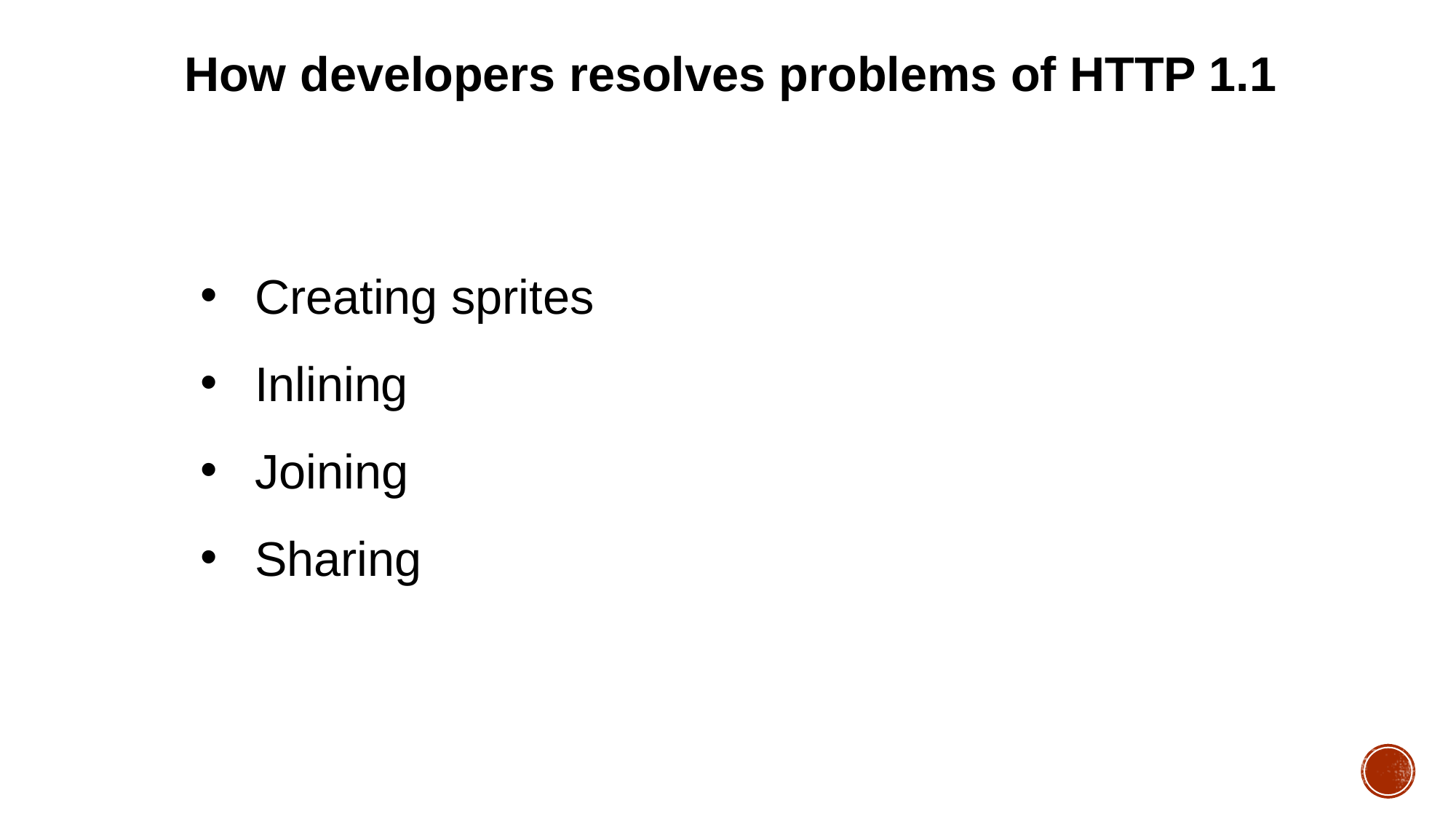

How developers resolves problems of HTTP 1.1
Creating sprites
Inlining
Joining
Sharing